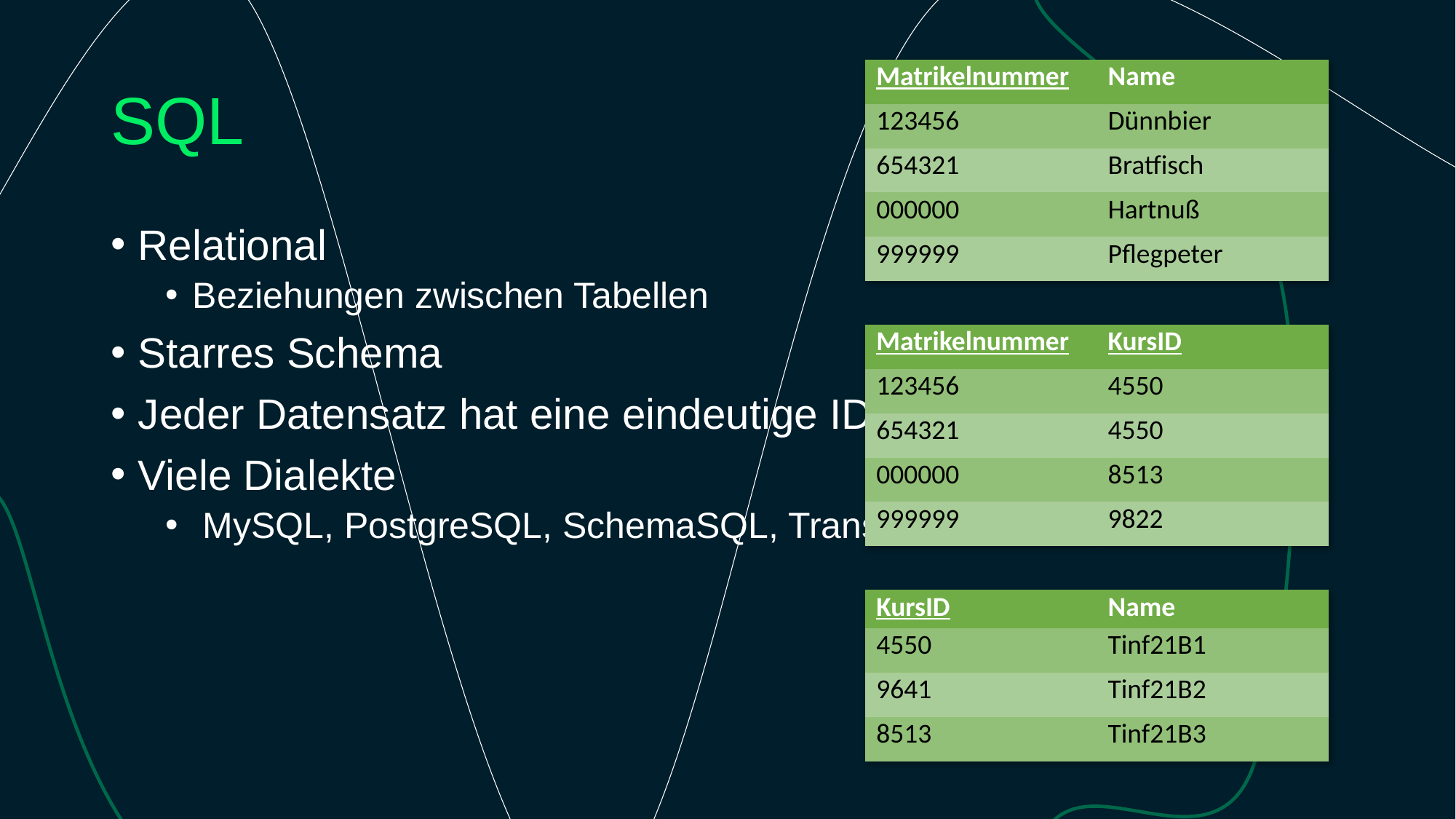

# SQL
| Matrikelnummer | Name |
| --- | --- |
| 123456 | Dünnbier |
| 654321 | Bratfisch |
| 000000 | Hartnuß |
| 999999 | Pflegpeter |
Relational
Beziehungen zwischen Tabellen
Starres Schema
Jeder Datensatz hat eine eindeutige ID
Viele Dialekte
 MySQL, PostgreSQL, SchemaSQL, Transact-SQL

| Matrikelnummer | KursID |
| --- | --- |
| 123456 | 4550 |
| 654321 | 4550 |
| 000000 | 8513 |
| 999999 | 9822 |
| KursID | Name |
| --- | --- |
| 4550 | Tinf21B1 |
| 9641 | Tinf21B2 |
| 8513 | Tinf21B3 |